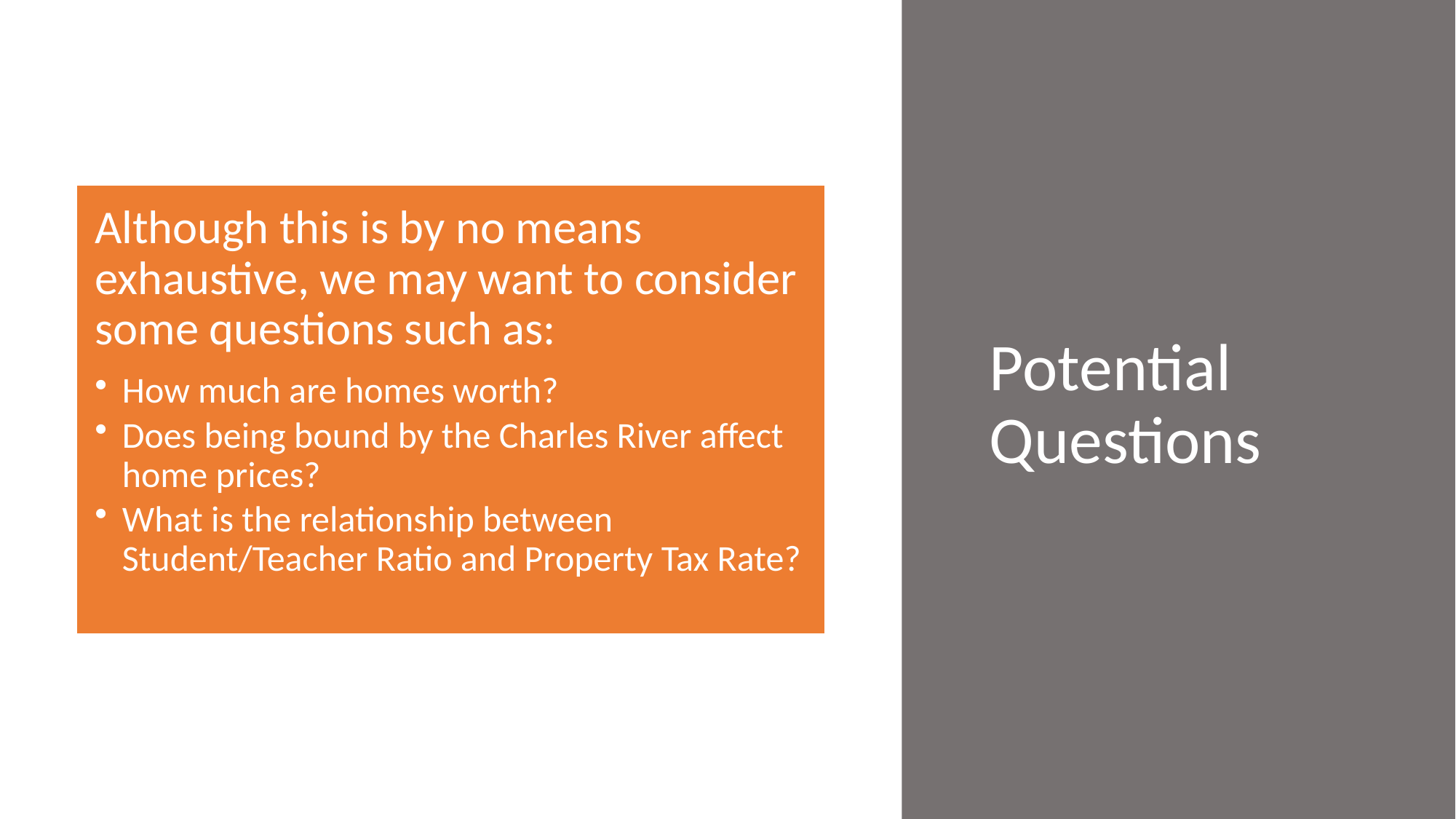

Although this is by no means exhaustive, we may want to consider some questions such as:
How much are homes worth?
Does being bound by the Charles River affect home prices?
What is the relationship between Student/Teacher Ratio and Property Tax Rate?
# Potential Questions